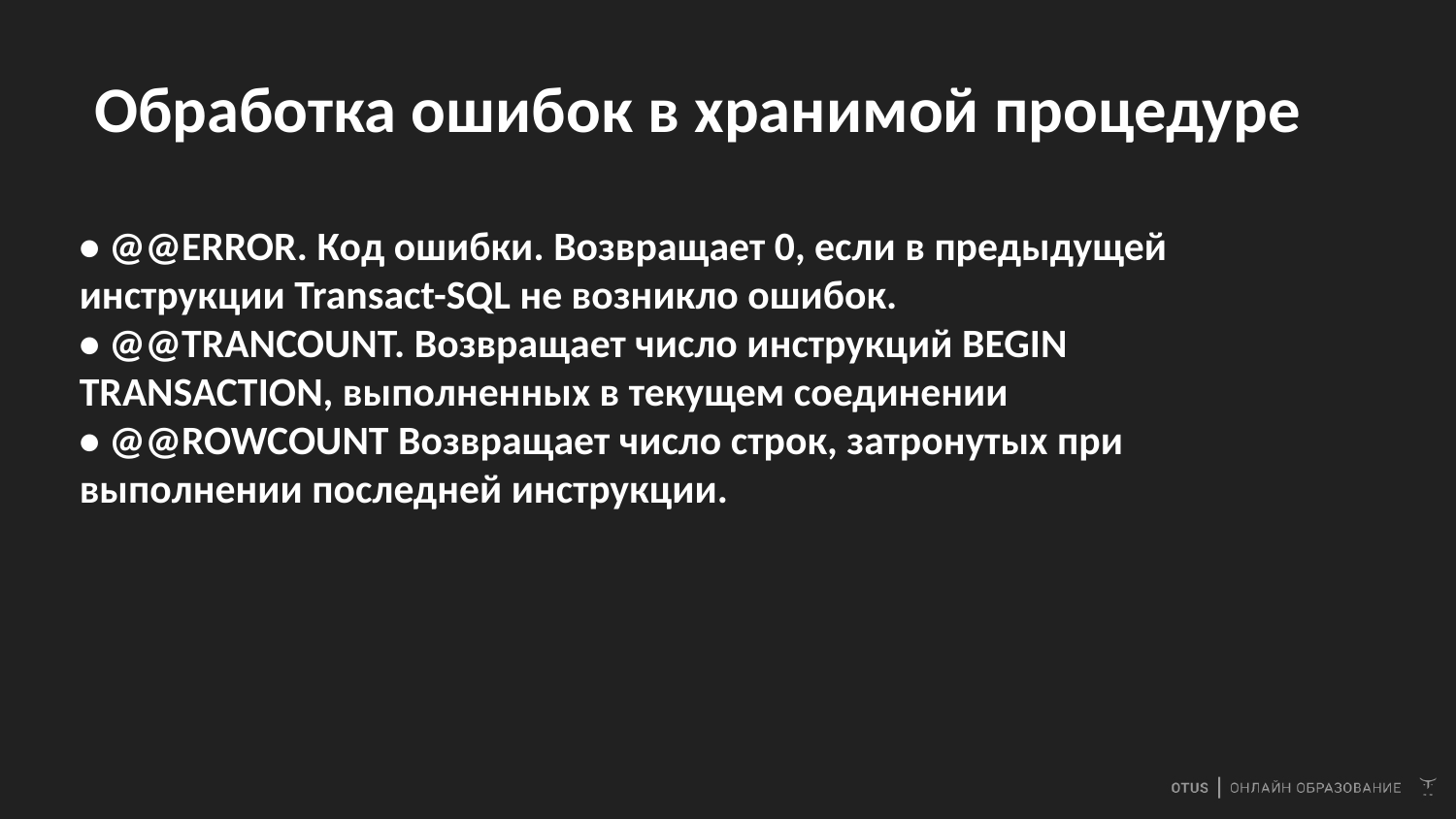

# Обработка ошибок в хранимой процедуре
• @@ERROR. Код ошибки. Возвращает 0, если в предыдущей
инструкции Transact-SQL не возникло ошибок.
• @@TRANCOUNT. Возвращает число инструкций BEGIN
TRANSACTION, выполненных в текущем соединении
• @@ROWCOUNT Возвращает число строк, затронутых при
выполнении последней инструкции.